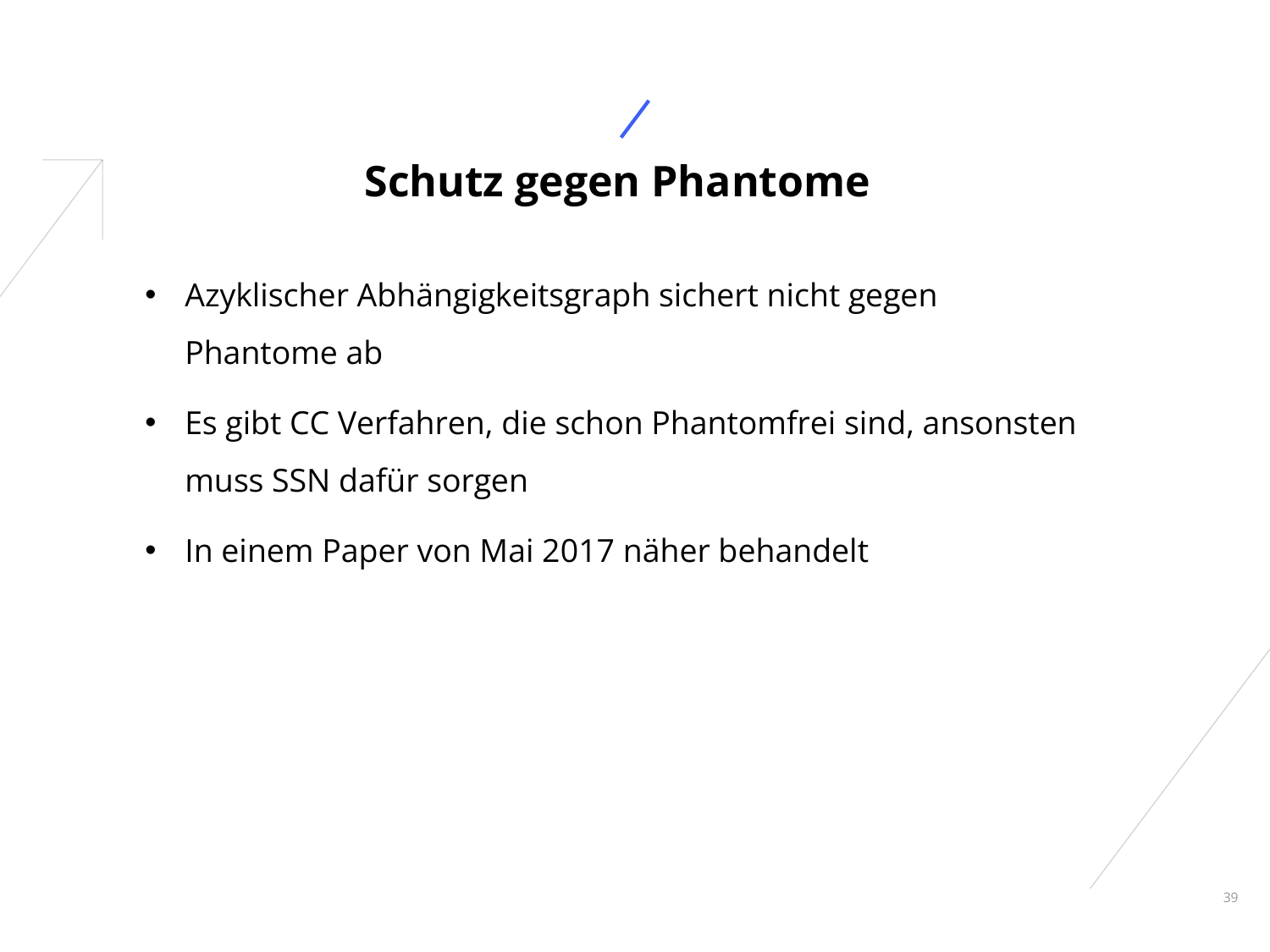

# Schutz gegen Phantome
Azyklischer Abhängigkeitsgraph sichert nicht gegen Phantome ab
Es gibt CC Verfahren, die schon Phantomfrei sind, ansonsten muss SSN dafür sorgen
In einem Paper von Mai 2017 näher behandelt

39